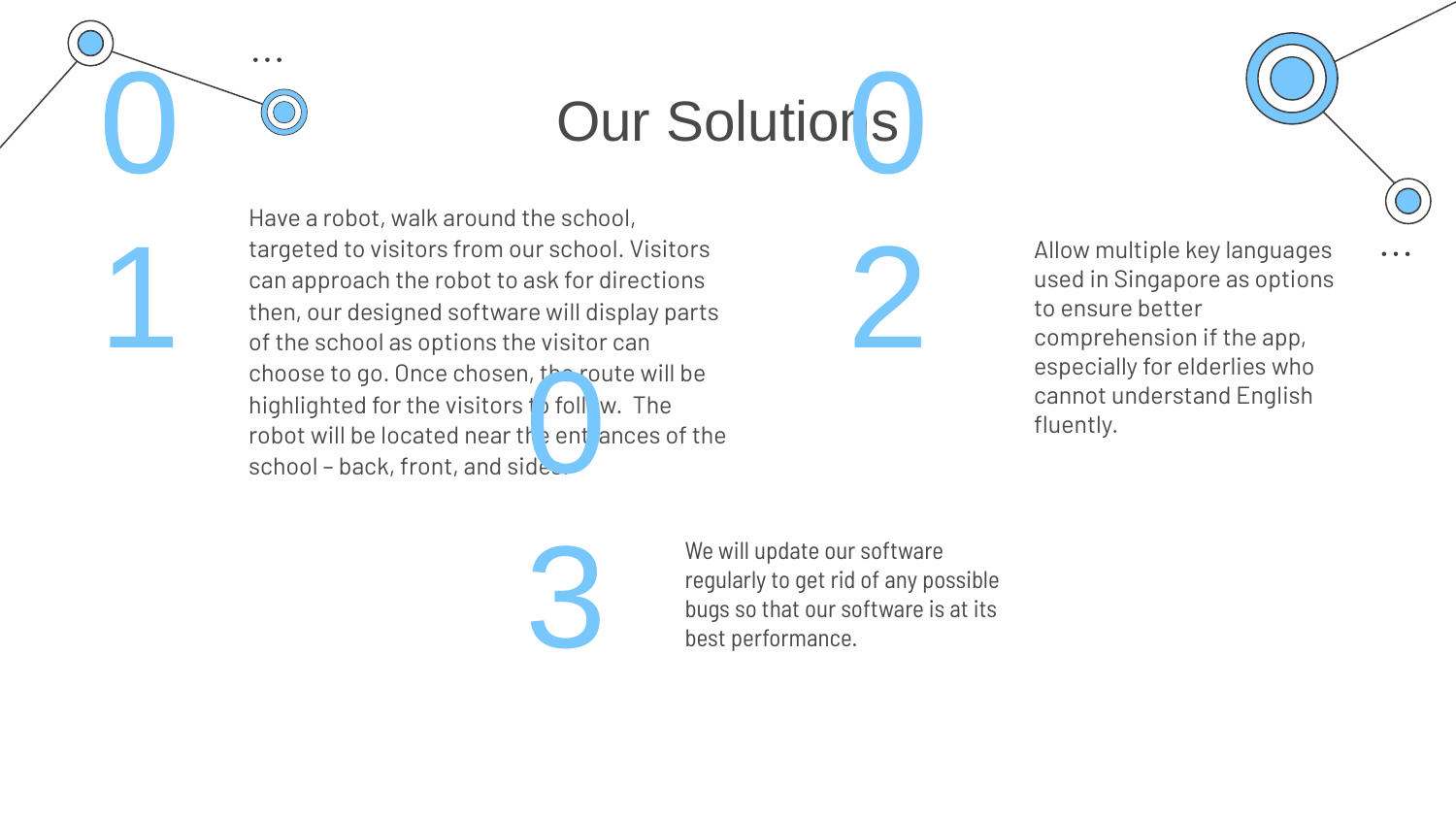

# Our Solutions
Have a robot, walk around the school, targeted to visitors from our school. Visitors can approach the robot to ask for directions then, our designed software will display parts of the school as options the visitor can choose to go. Once chosen, the route will be highlighted for the visitors to follow.  The robot will be located near the entrances of the school – back, front, and sides.

01
02
Allow multiple key languages used in Singapore as options to ensure better comprehension if the app, especially for elderlies who cannot understand English fluently.
03
We will update our software regularly to get rid of any possible bugs so that our software is at its best performance.